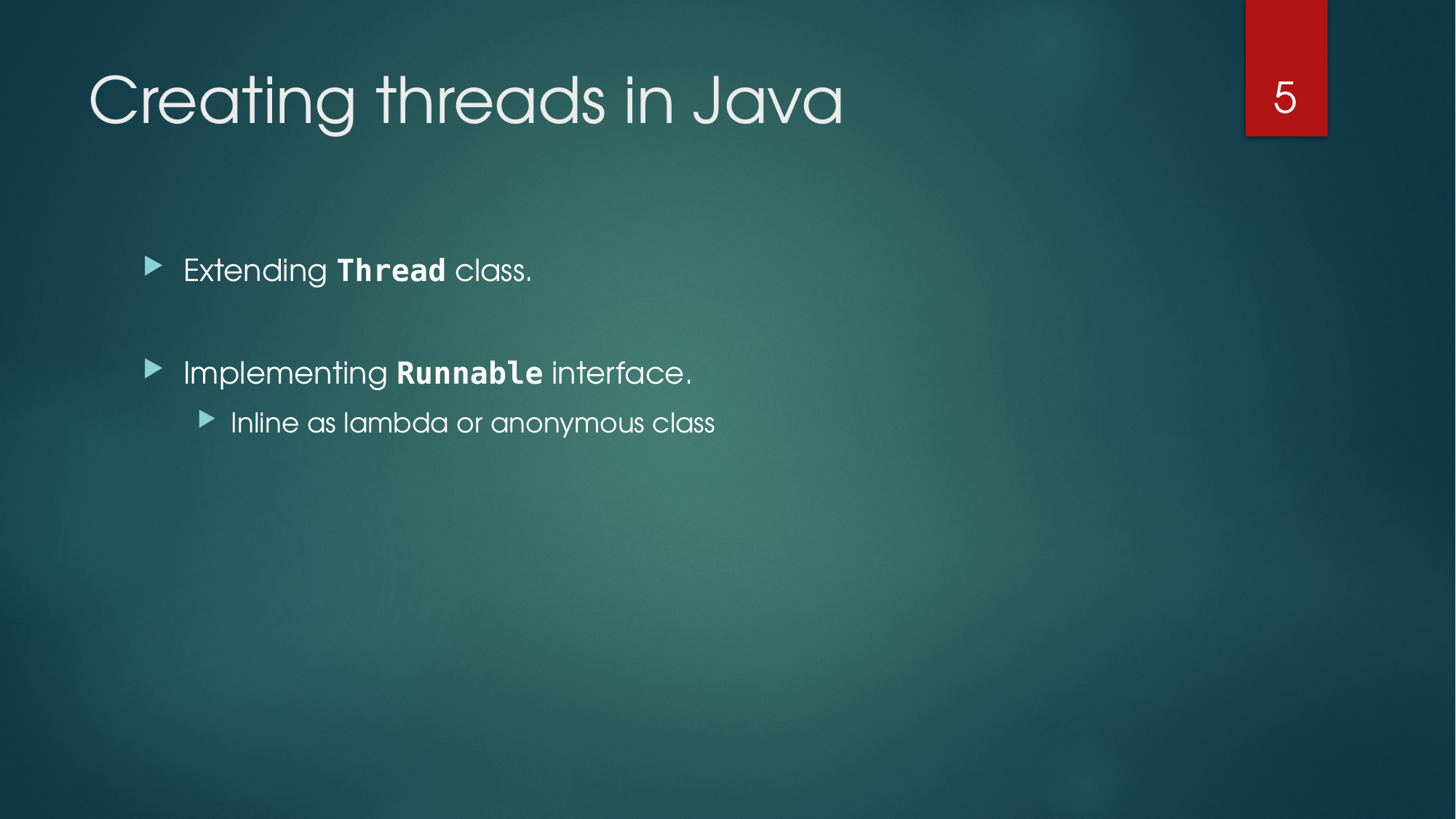

5
# Creating threads in Java
Extending Thread class.

Implementing Runnable interface.
Inline as lambda or anonymous class